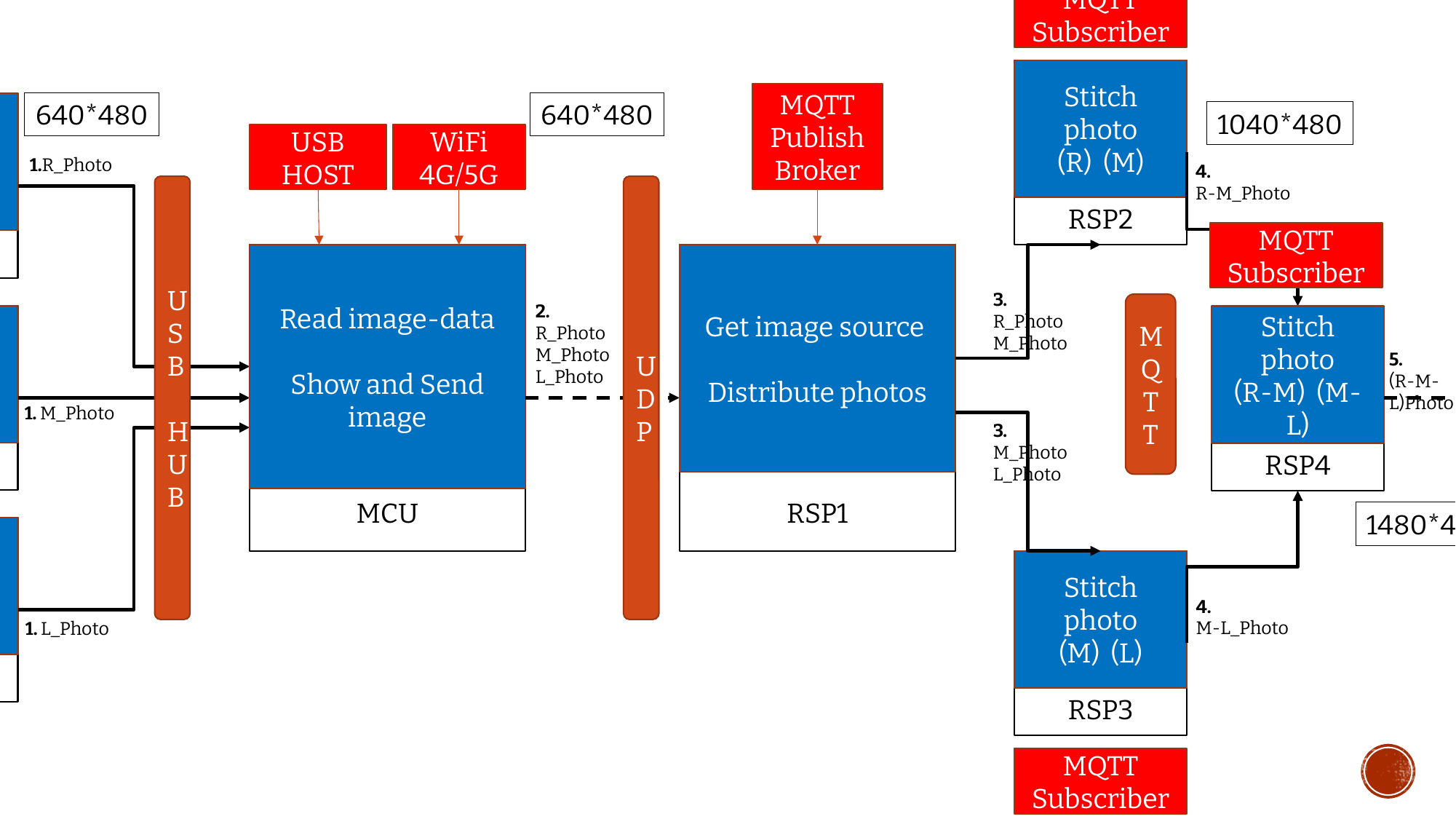

MQTT
Subscriber

RSP2
Stitch photo
(R)  (M)
MQTT
Publish
Broker

RSP1
Get image source

Distribute photos

CAM1
Catch
R_Photo
USB
HOST
WiFi
4G/5G

MCU
Read image-data

Show and Send image
1.R_Photo
4.
R-M_Photo
USB

HUB
UDP
MQTT
Subscriber

RSP4
Stitch photo
(R-M)  (M-L)
3.
R_Photo
M_Photo
2.
R_Photo
M_Photo
L_Photo
MQTT

UI
Display
Video
Surveillance

CAM2
Catch
M_Photo
5.
(R-M-L)Photo

1. M_Photo
3.
M_Photo
L_Photo

CAM3
Catch
L_Photo

RSP3
Stitch photo
(M)  (L)
MQTT
Subscriber
4.
M-L_Photo
1. L_Photo
640*480
640*480
1040*480
Ethernet
1480*480
UDP